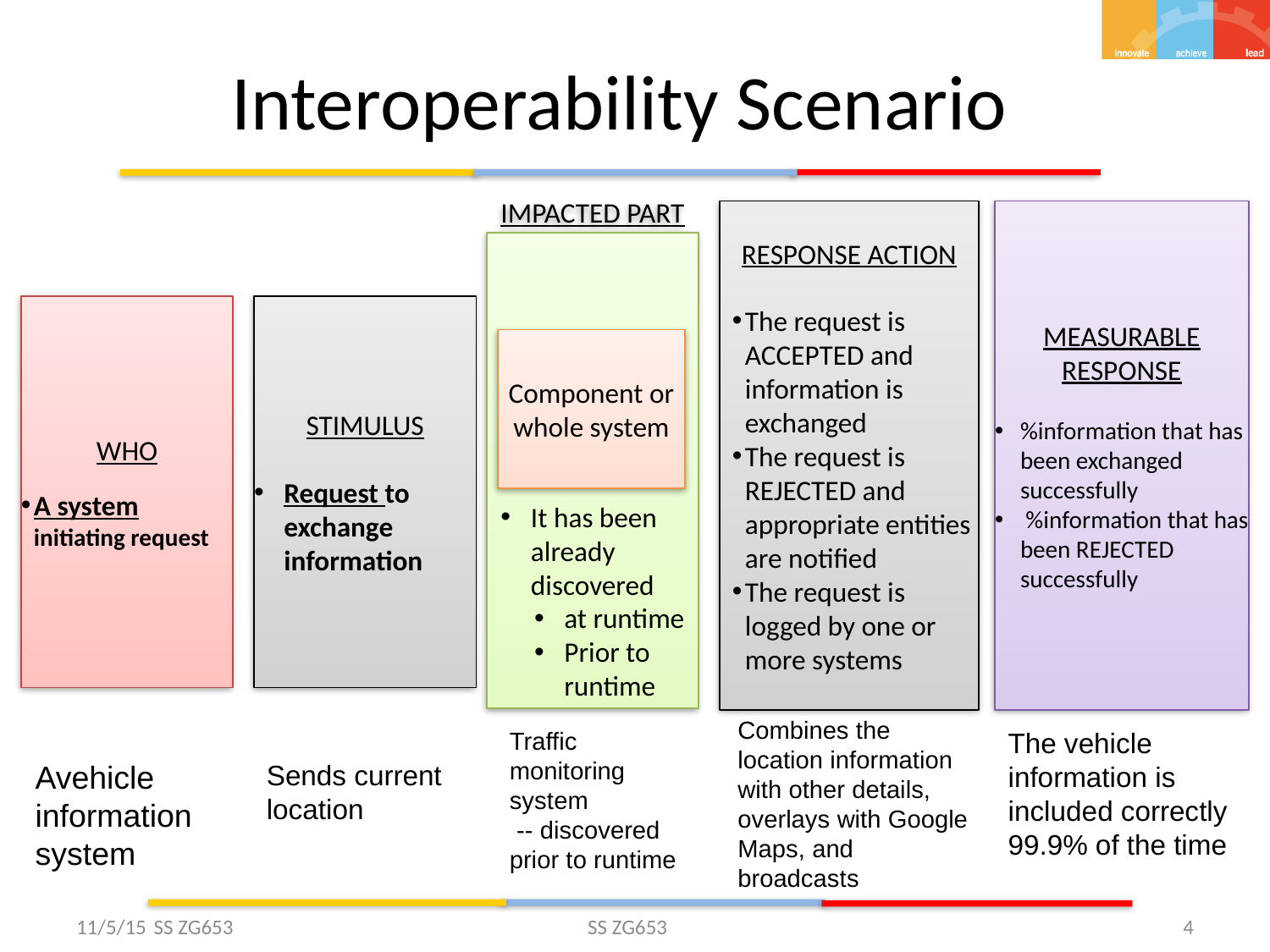

# Interoperability Scenario
RESPONSE ACTION

The request is accepted and information is exchanged
The request is REJECTED and appropriate entities are notified
The request is logged by one or more systems
MEASURABLE RESPONSE

%information that has been exchanged successfully
 %information that has been REJECTED successfully
IMPACTED PART

It has been already discovered
at runtime
Prior to runtime
WHO

A system initiating request
STIMULUS

Request to exchange information
Component or whole system
Combines the location information with other details, overlays with Google Maps, and broadcasts
Traffic monitoring system
 -- discovered prior to runtime
The vehicle information is included correctly 99.9% of the time
Avehicle information system
Sends current location
SS ZG653
11/5/15
4